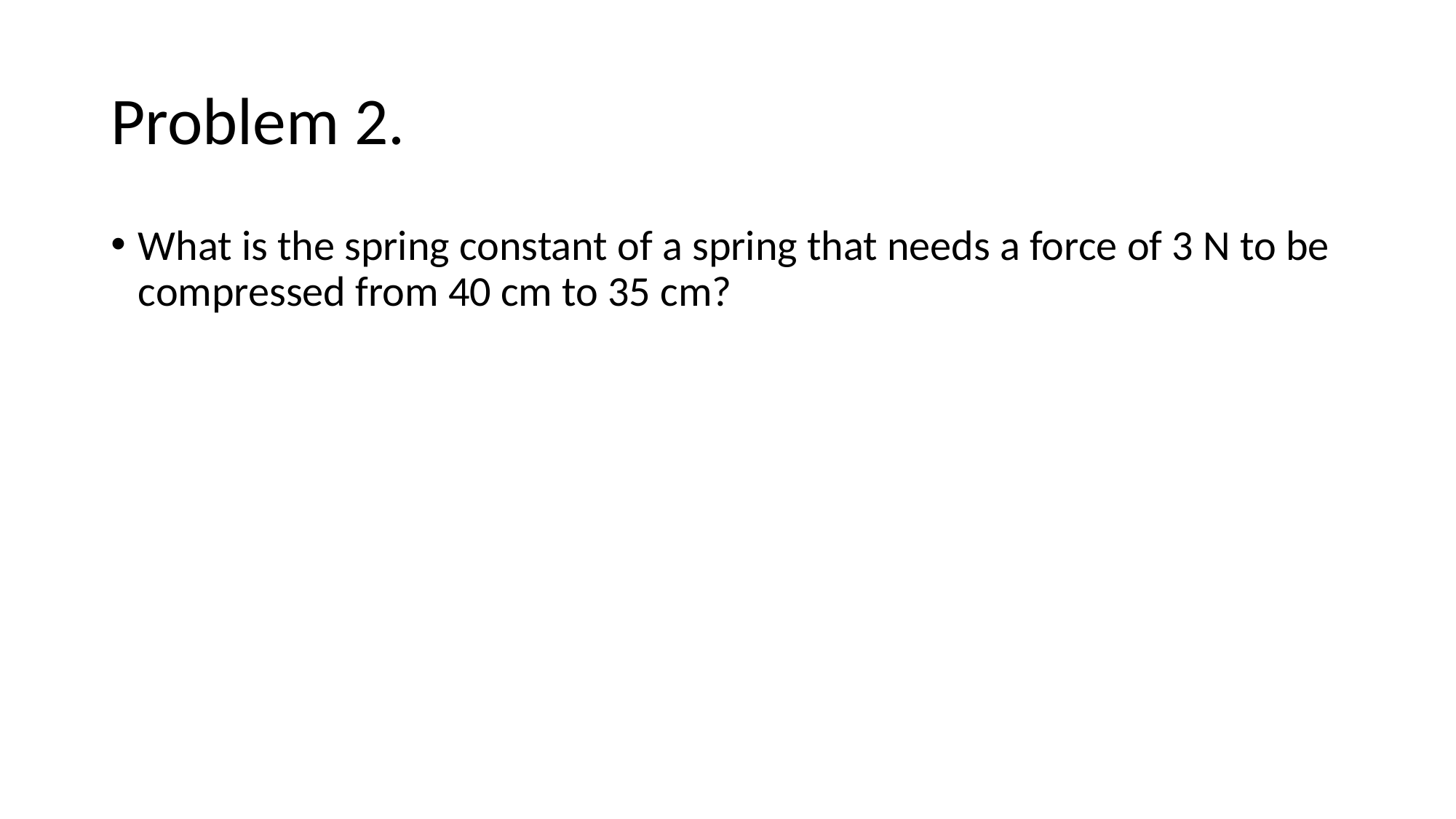

# Problem 2.
What is the spring constant of a spring that needs a force of 3 N to be compressed from 40 cm to 35 cm?